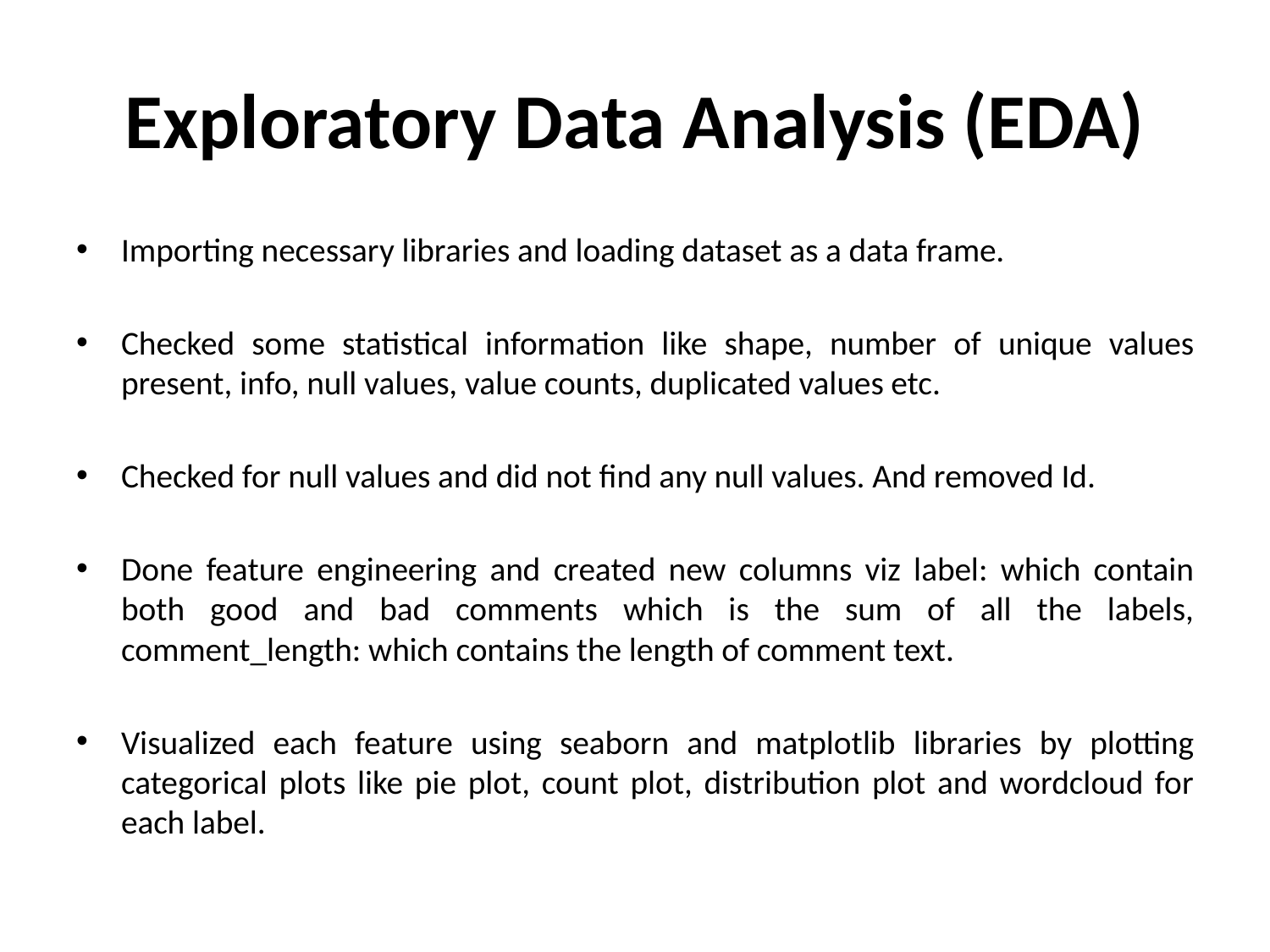

# Exploratory Data Analysis (EDA)
Importing necessary libraries and loading dataset as a data frame.

Checked some statistical information like shape, number of unique values present, info, null values, value counts, duplicated values etc.

Checked for null values and did not find any null values. And removed Id.

Done feature engineering and created new columns viz label: which contain both good and bad comments which is the sum of all the labels, comment_length: which contains the length of comment text.

Visualized each feature using seaborn and matplotlib libraries by plotting categorical plots like pie plot, count plot, distribution plot and wordcloud for each label.